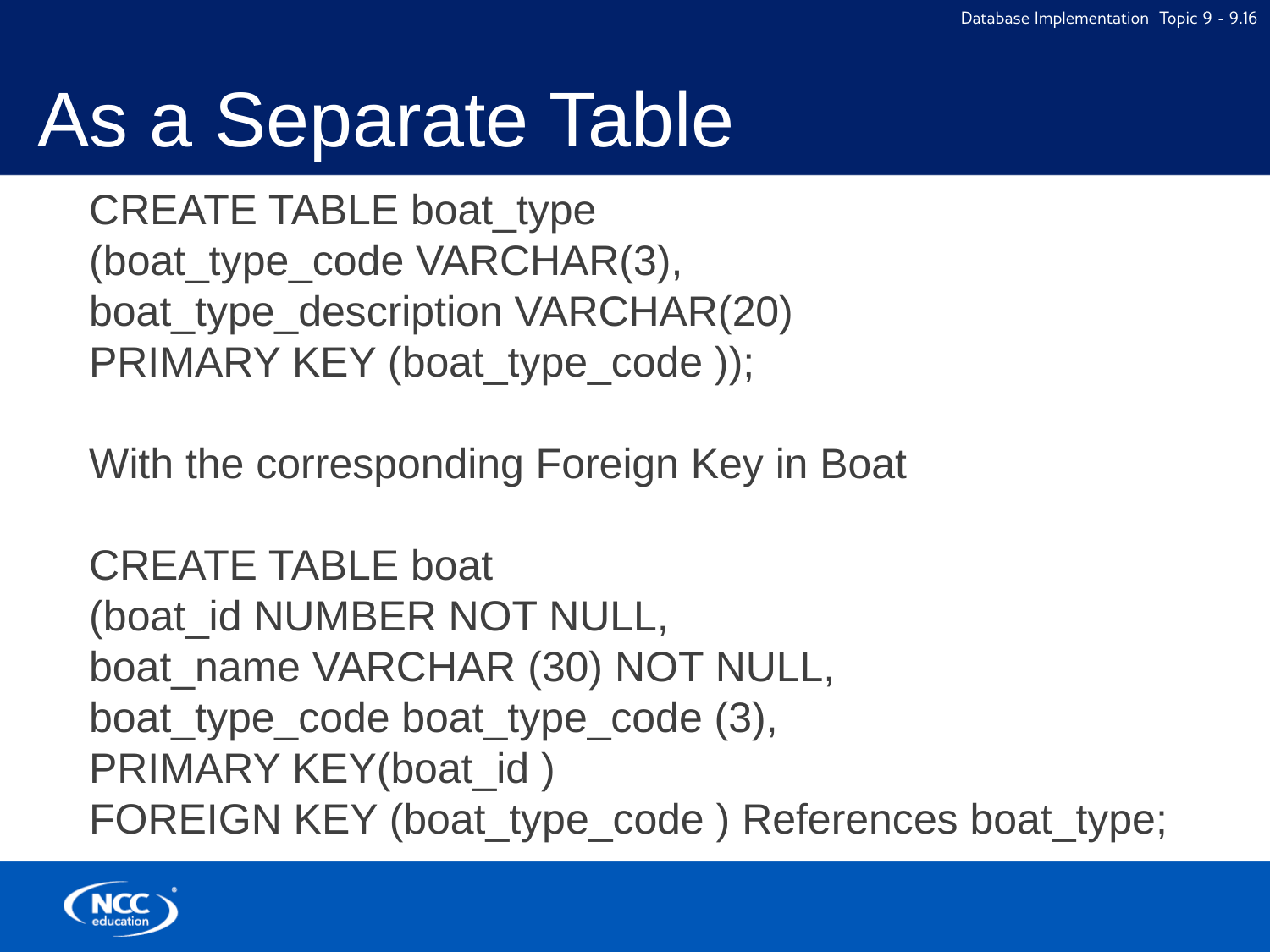

# As a Separate Table
CREATE TABLE boat_type
(boat_type_code VARCHAR(3),
boat_type_description VARCHAR(20)
PRIMARY KEY (boat_type_code ));

With the corresponding Foreign Key in Boat

CREATE TABLE boat
(boat_id NUMBER NOT NULL,
boat_name VARCHAR (30) NOT NULL,
boat_type_code boat_type_code (3),
PRIMARY KEY(boat_id )
FOREIGN KEY (boat_type_code ) References boat_type;